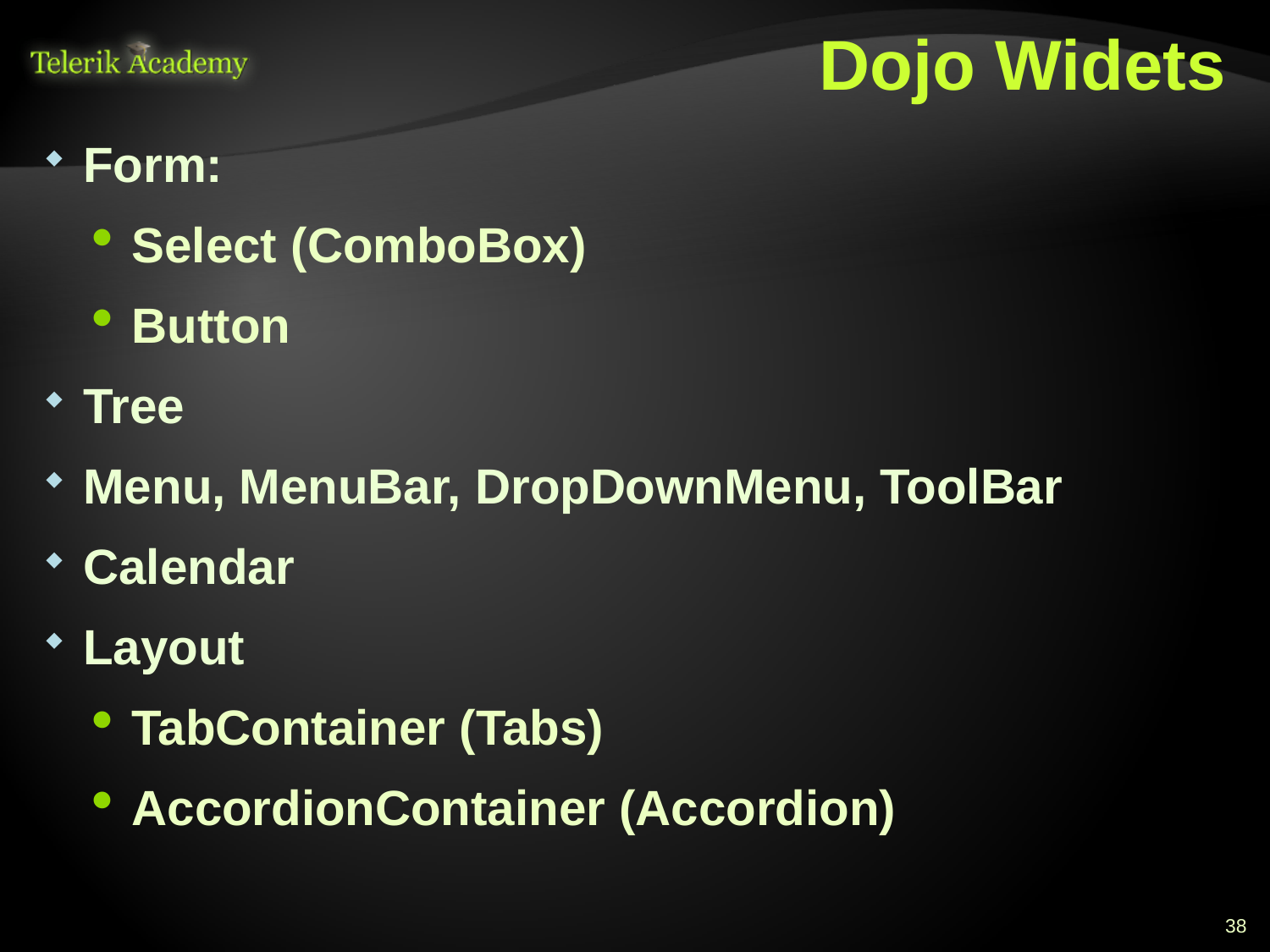

# Dojo Widets
Form:
Select (ComboBox)
Button
Tree
Menu, MenuBar, DropDownMenu, ToolBar
Calendar
Layout
TabContainer (Tabs)
AccordionContainer (Accordion)
38